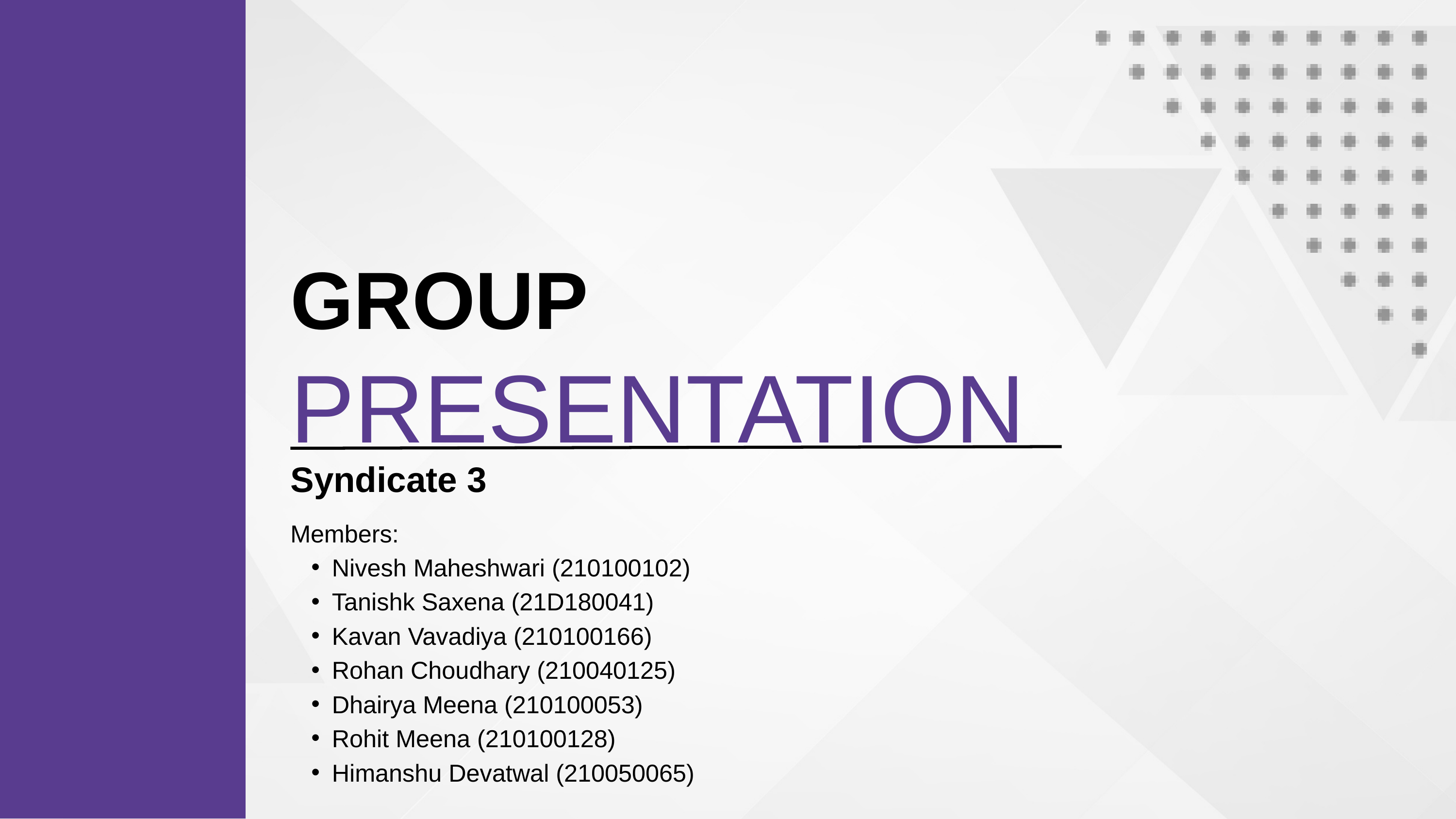

GROUP
PRESENTATION

Syndicate 3

Members:
Nivesh Maheshwari (210100102)
Tanishk Saxena (21D180041)
Kavan Vavadiya (210100166)
Rohan Choudhary (210040125)
Dhairya Meena (210100053)
Rohit Meena (210100128)
Himanshu Devatwal (210050065)